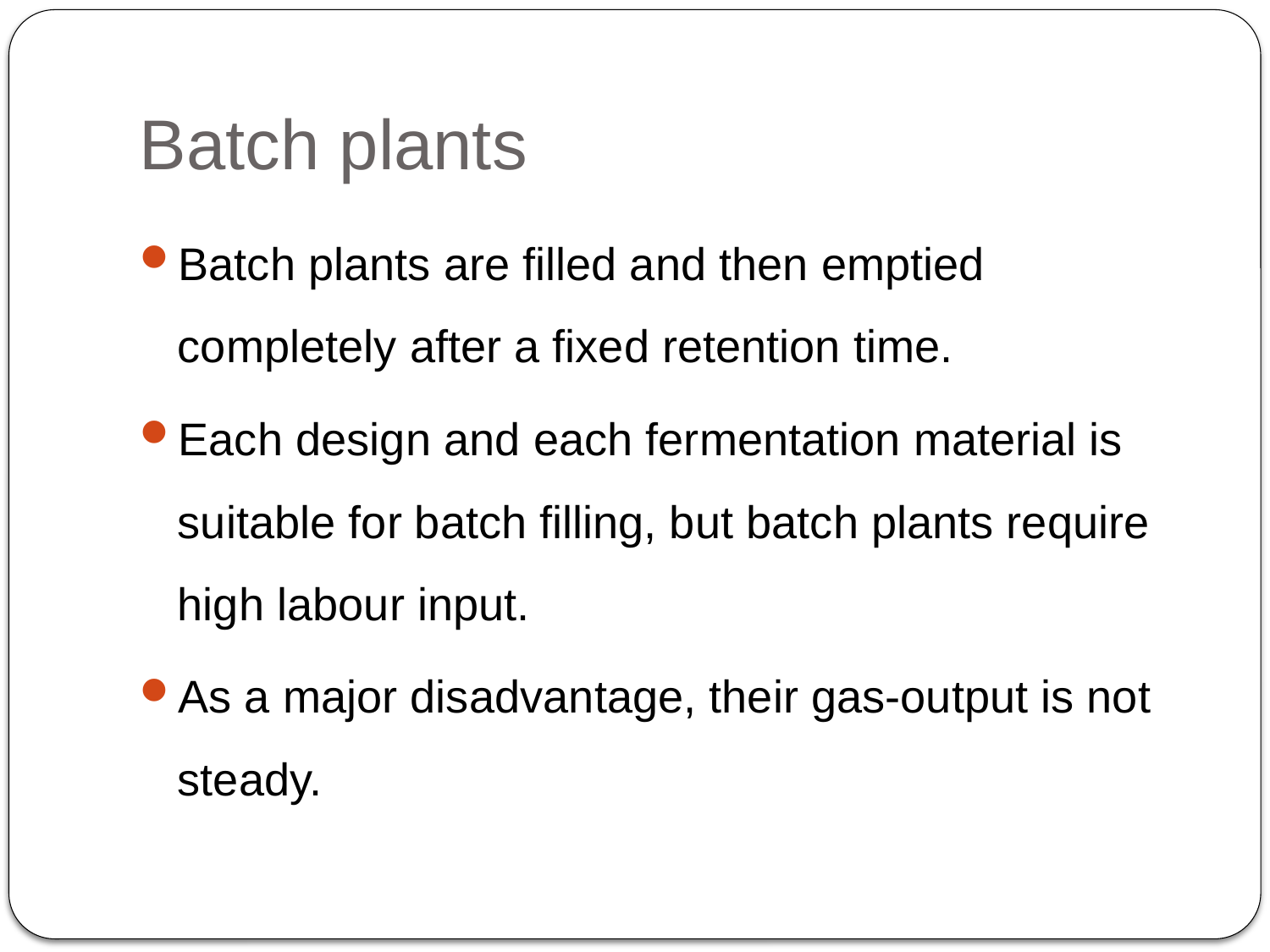

# Batch plants
Batch plants are filled and then emptied completely after a fixed retention time.
Each design and each fermentation material is suitable for batch filling, but batch plants require high labour input.
As a major disadvantage, their gas-output is not steady.